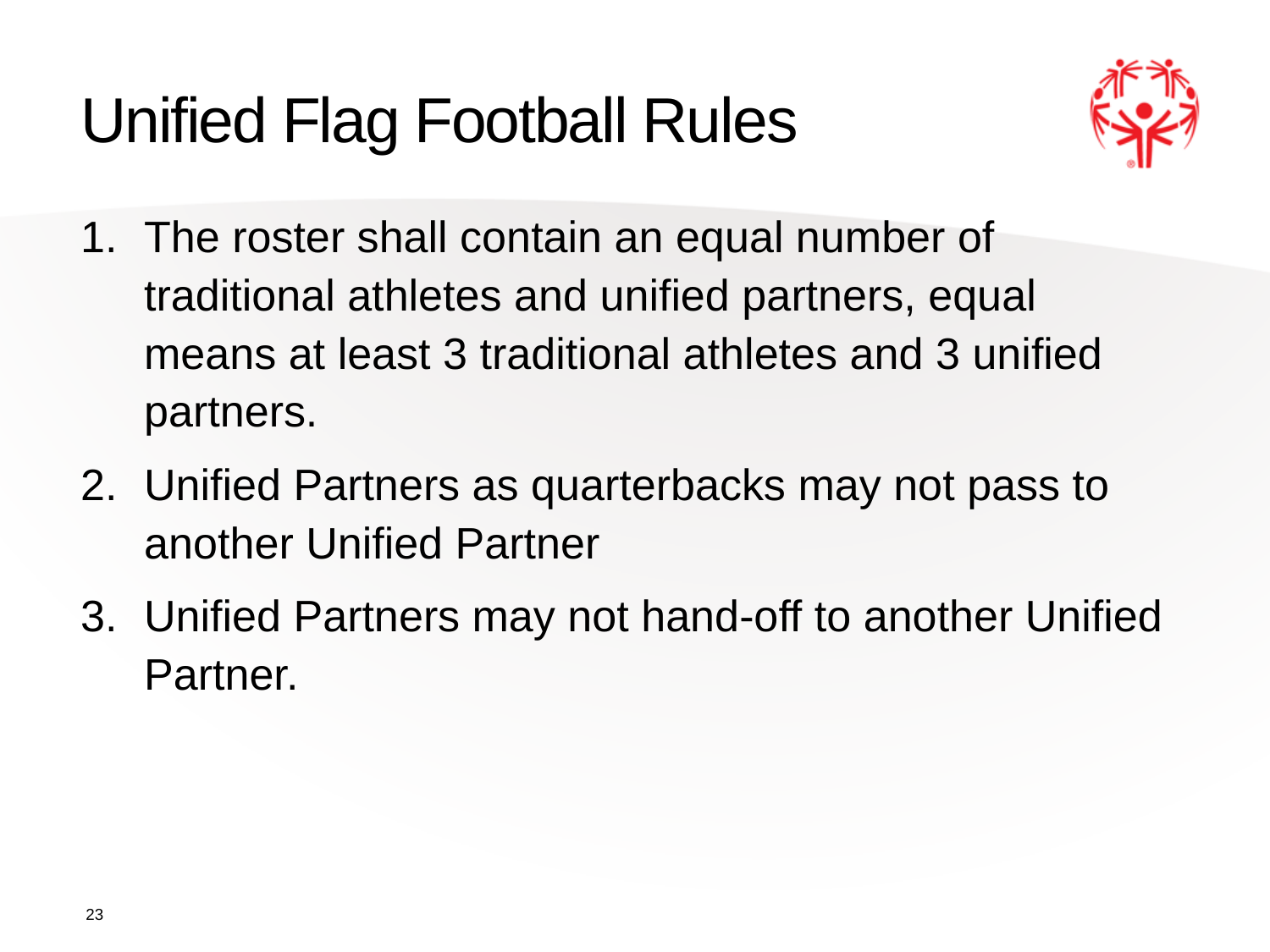

# Unified Flag Football Rules
The roster shall contain an equal number of traditional athletes and unified partners, equal means at least 3 traditional athletes and 3 unified partners.
Unified Partners as quarterbacks may not pass to another Unified Partner
Unified Partners may not hand-off to another Unified Partner.

23